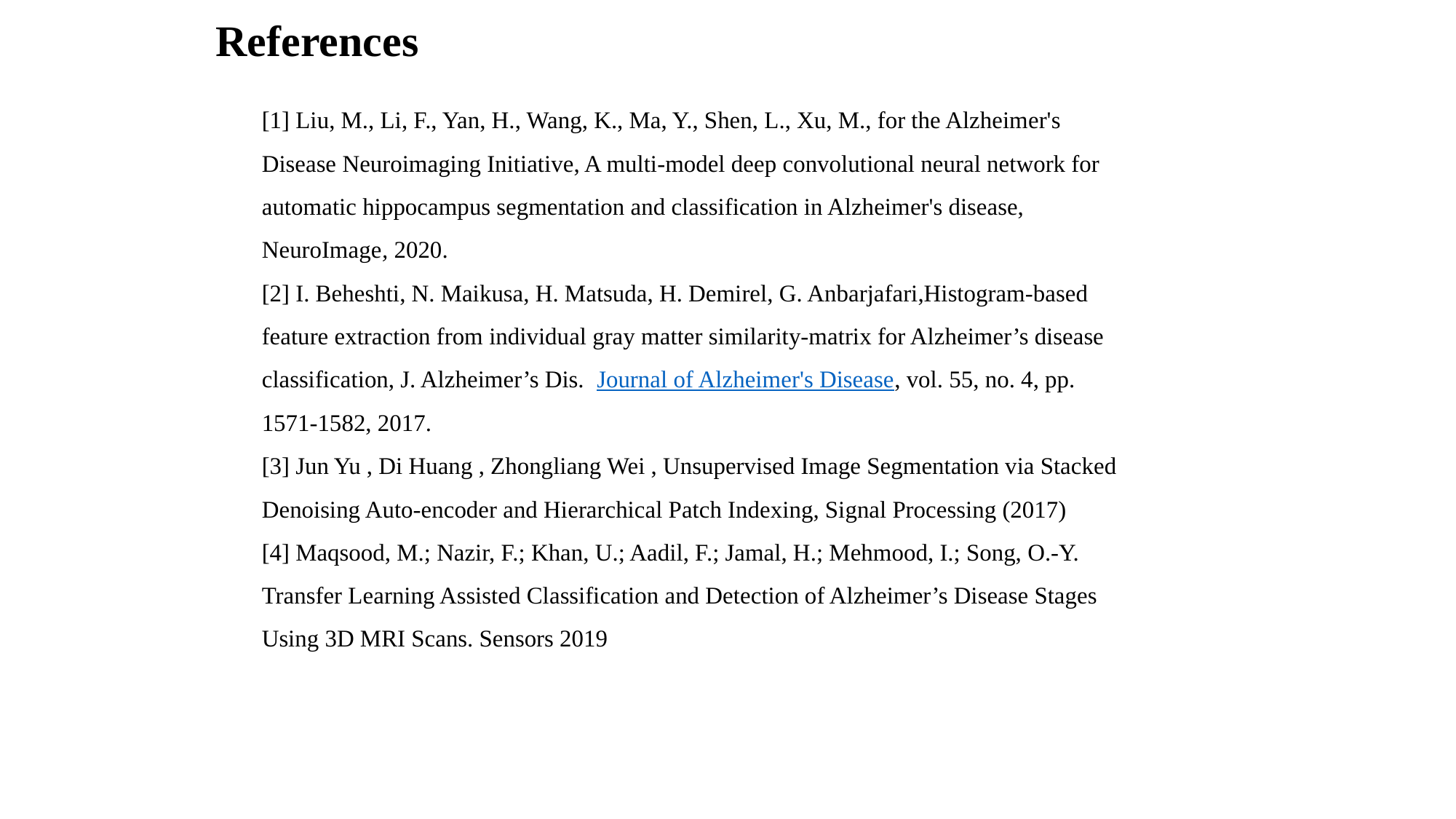

# References
[1] Liu, M., Li, F., Yan, H., Wang, K., Ma, Y., Shen, L., Xu, M., for the Alzheimer's Disease Neuroimaging Initiative, A multi-model deep convolutional neural network for automatic hippocampus segmentation and classification in Alzheimer's disease, NeuroImage, 2020.
[2] I. Beheshti, N. Maikusa, H. Matsuda, H. Demirel, G. Anbarjafari,Histogram-based feature extraction from individual gray matter similarity-matrix for Alzheimer’s disease classification, J. Alzheimer’s Dis.  Journal of Alzheimer's Disease, vol. 55, no. 4, pp. 1571-1582, 2017.
[3] Jun Yu , Di Huang , Zhongliang Wei , Unsupervised Image Segmentation via Stacked Denoising Auto-encoder and Hierarchical Patch Indexing, Signal Processing (2017)
[4] Maqsood, M.; Nazir, F.; Khan, U.; Aadil, F.; Jamal, H.; Mehmood, I.; Song, O.-Y. Transfer Learning Assisted Classification and Detection of Alzheimer’s Disease Stages Using 3D MRI Scans. Sensors 2019

(Dept. of ECE, VVCE, Mysuru)
April 26, 2017
10 / 14